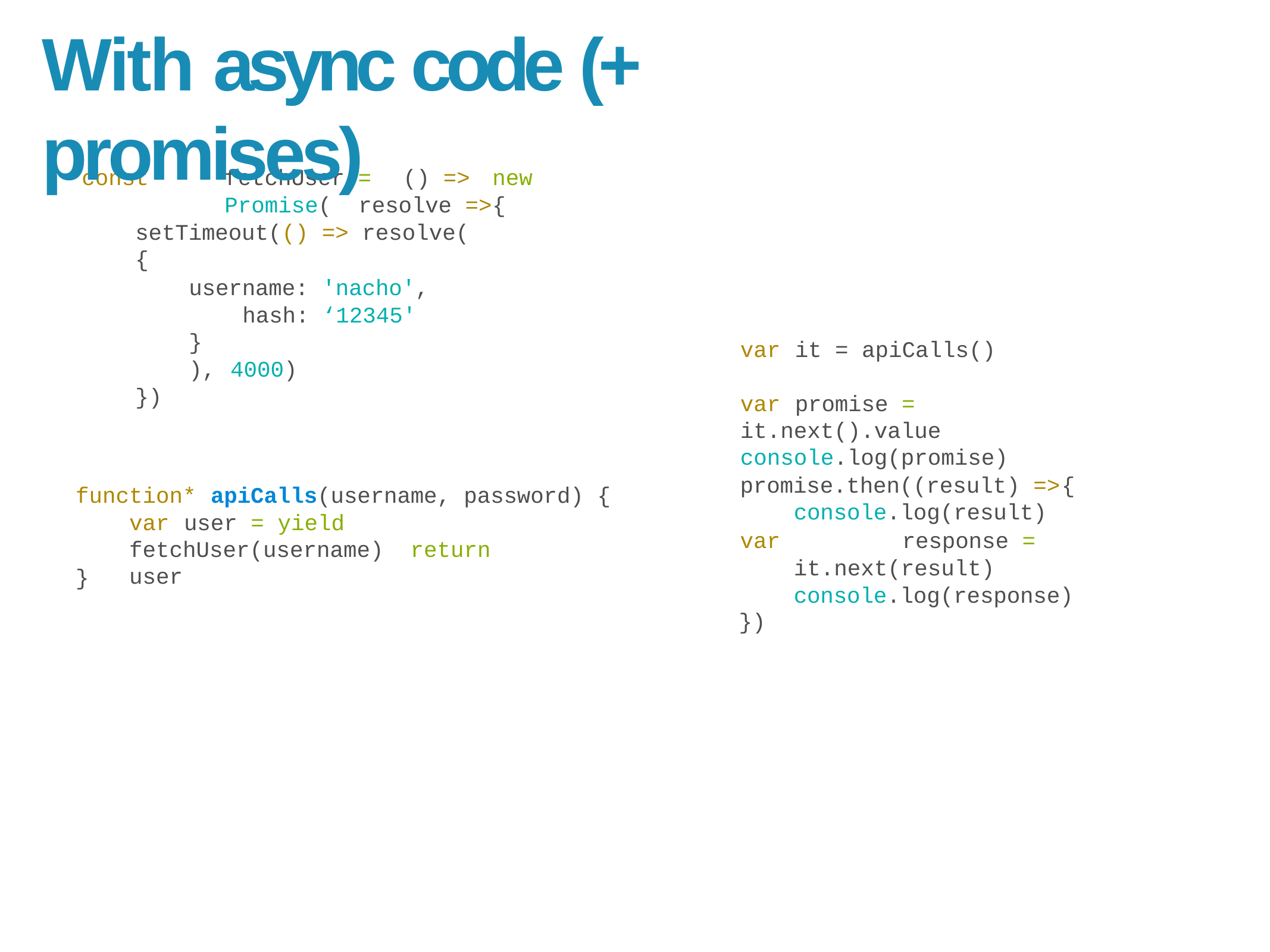

# With async code (+ promises)
const	fetchUser =	() =>	new	Promise(  resolve =>	{
setTimeout(() => resolve(
{
username: 'nacho',  hash: ‘12345'
}
),	4000)
var	it = apiCalls()
})
var	promise =	it.next().value  console.log(promise)
promise.then((result) =>	{  console.log(result)
var	response =	it.next(result)  console.log(response)
})
function*	apiCalls(username, password) {
var	user =	yield	fetchUser(username)  return	user
}